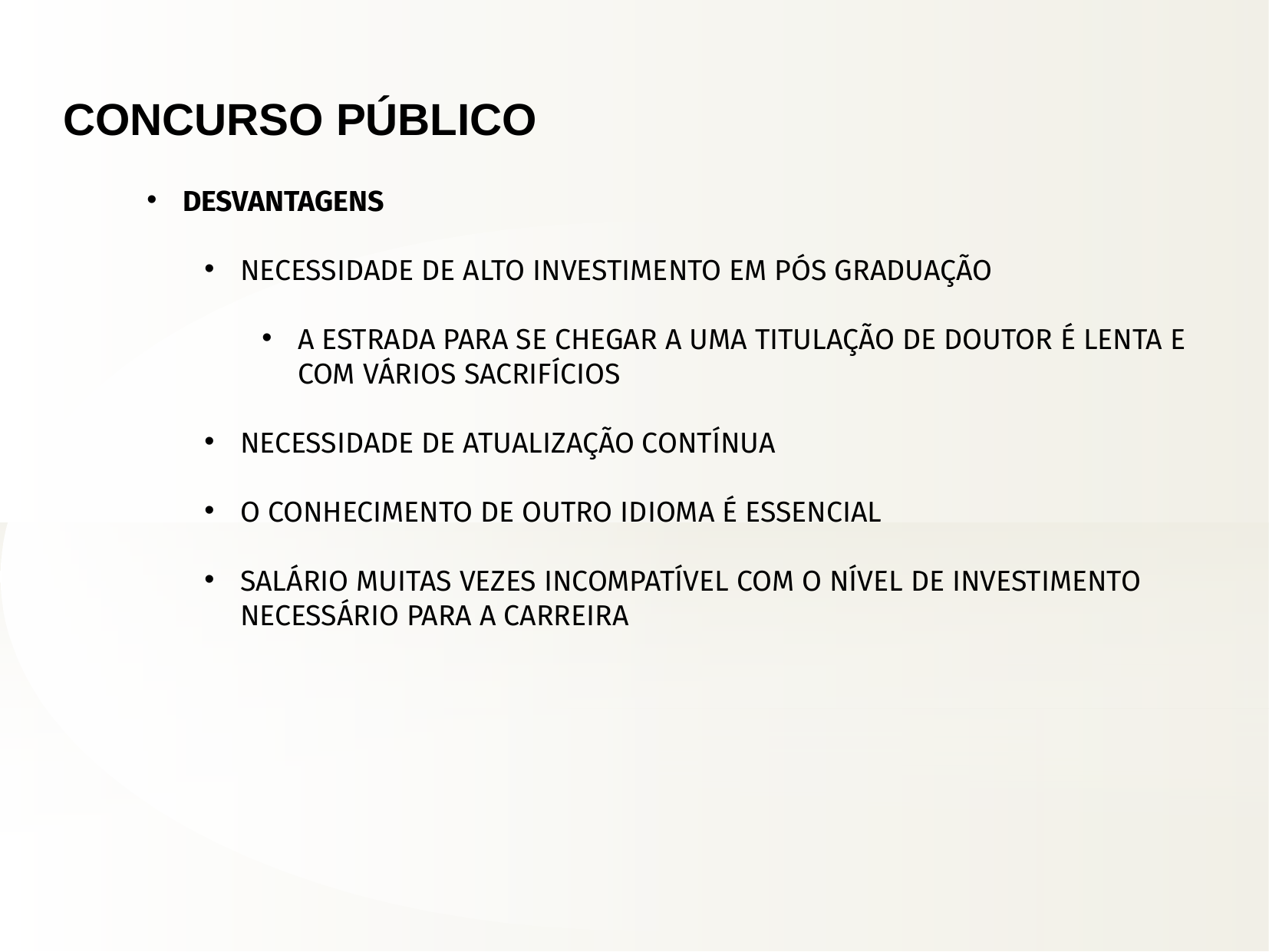

CONCURSO PÚBLICO

DESVANTAGENS

NECESSIDADE DE ALTO INVESTIMENTO EM PÓS GRADUAÇÃO

A ESTRADA PARA SE CHEGAR A UMA TITULAÇÃO DE DOUTOR É LENTA E COM VÁRIOS SACRIFÍCIOS

NECESSIDADE DE ATUALIZAÇÃO CONTÍNUA

O CONHECIMENTO DE OUTRO IDIOMA É ESSENCIAL

SALÁRIO MUITAS VEZES INCOMPATÍVEL COM O NÍVEL DE INVESTIMENTO NECESSÁRIO PARA A CARREIRA